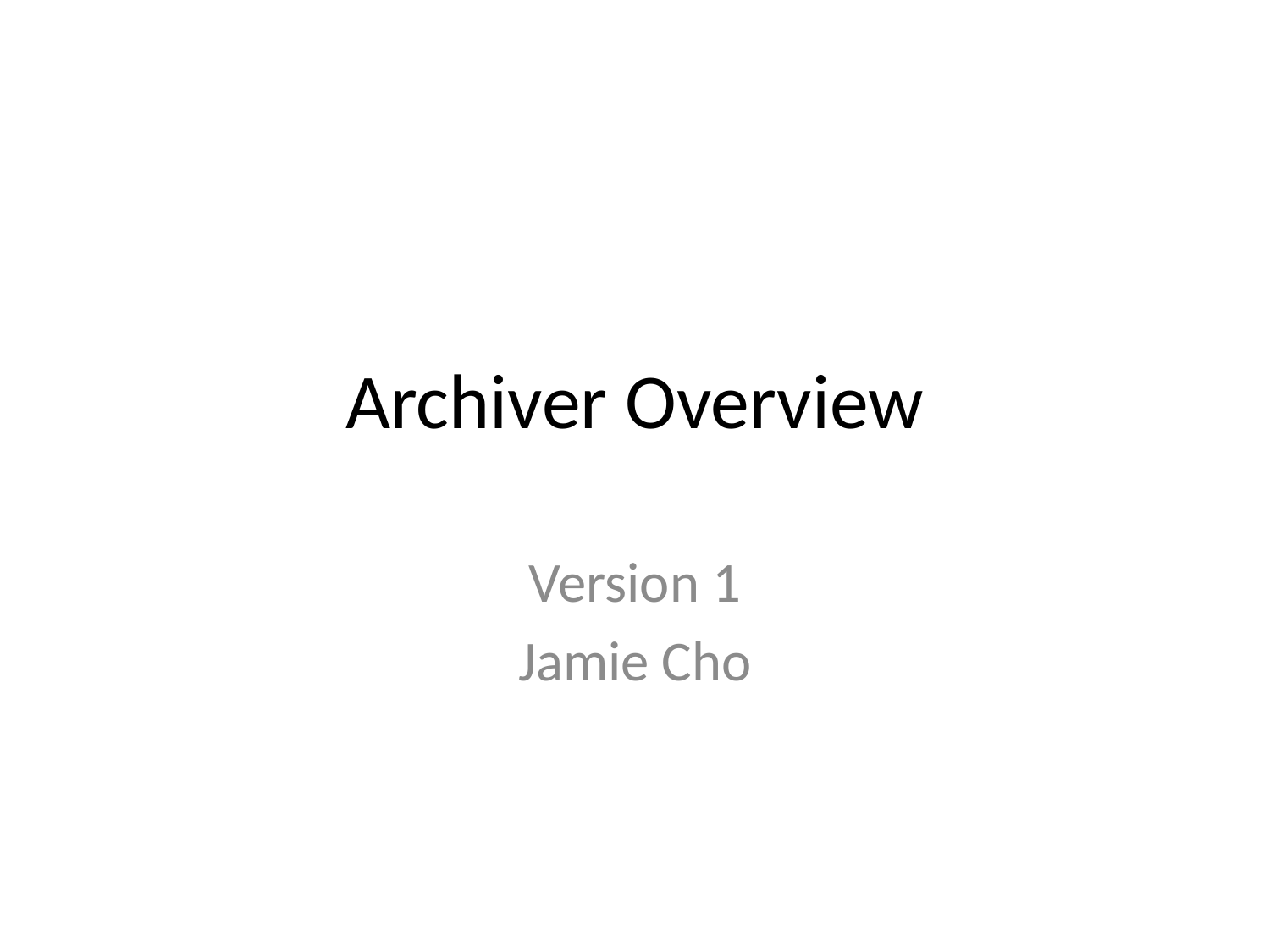

# Archiver Overview
Version 1
Jamie Cho